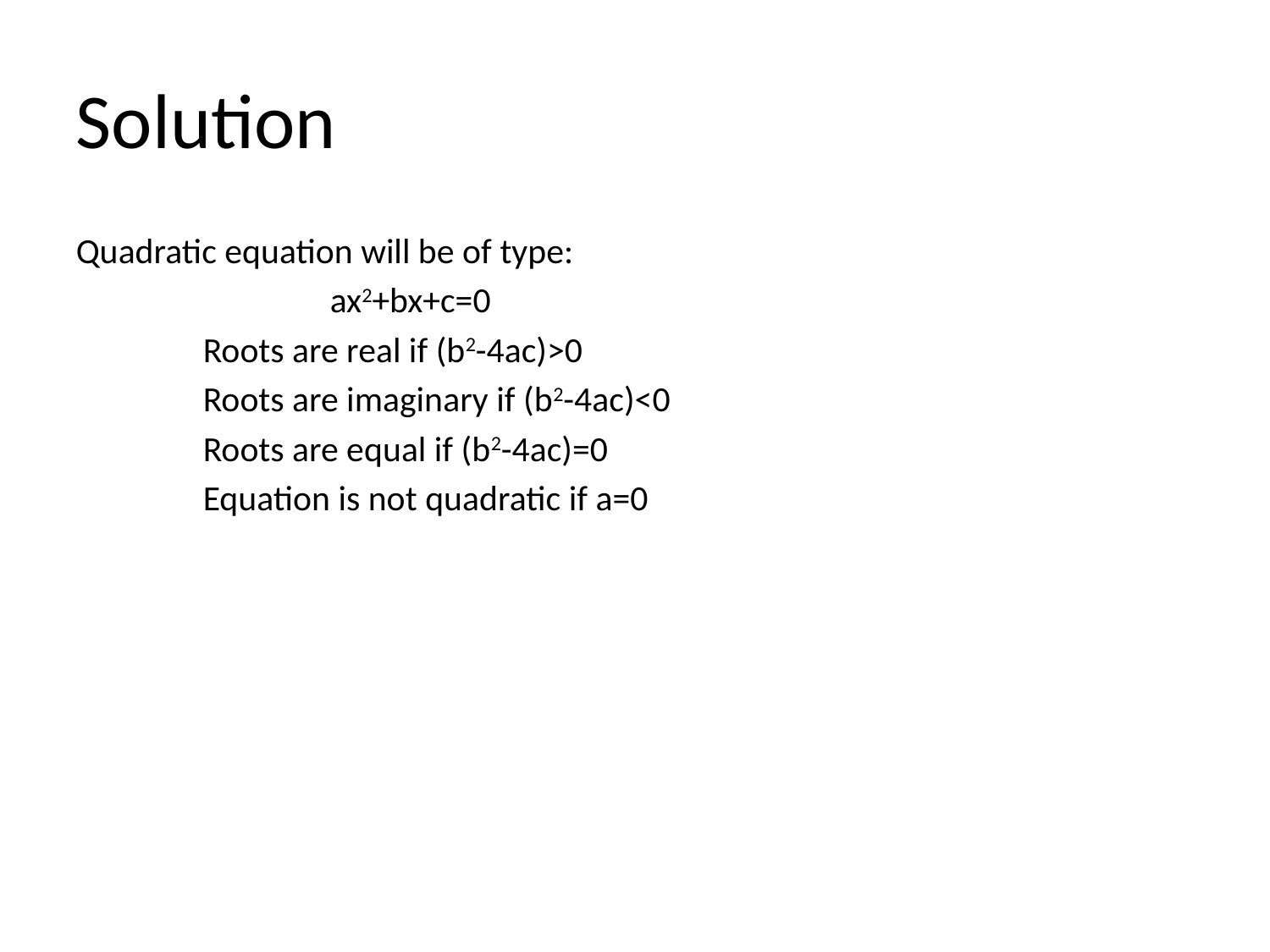

# Solution
Quadratic equation will be of type:
		ax2+bx+c=0
	Roots are real if (b2-4ac)>0
	Roots are imaginary if (b2-4ac)<0
	Roots are equal if (b2-4ac)=0
	Equation is not quadratic if a=0